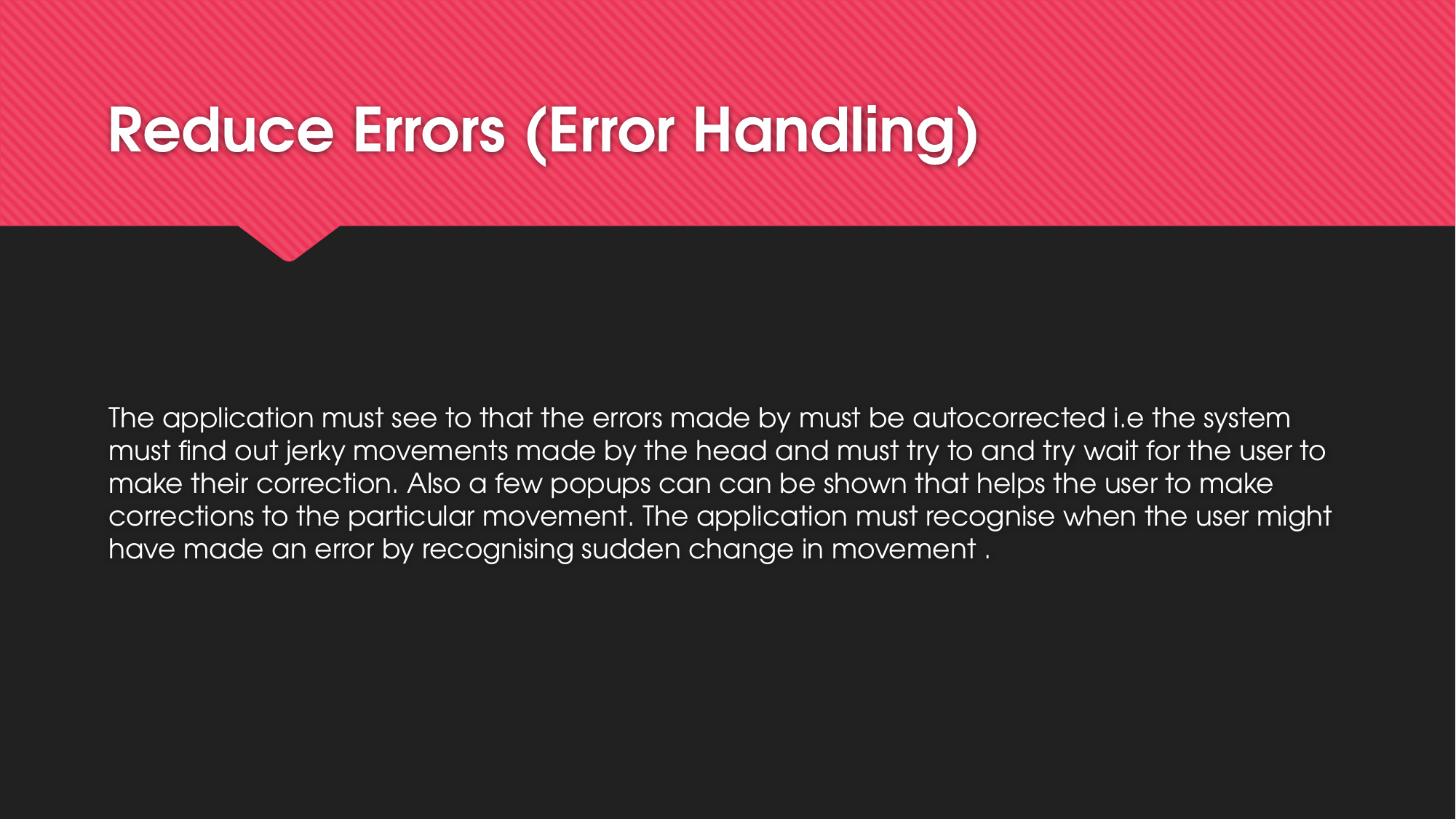

# Reduce Errors (Error Handling)
The application must see to that the errors made by must be autocorrected i.e the system must find out jerky movements made by the head and must try to and try wait for the user to make their correction. Also a few popups can can be shown that helps the user to make corrections to the particular movement. The application must recognise when the user might have made an error by recognising sudden change in movement .